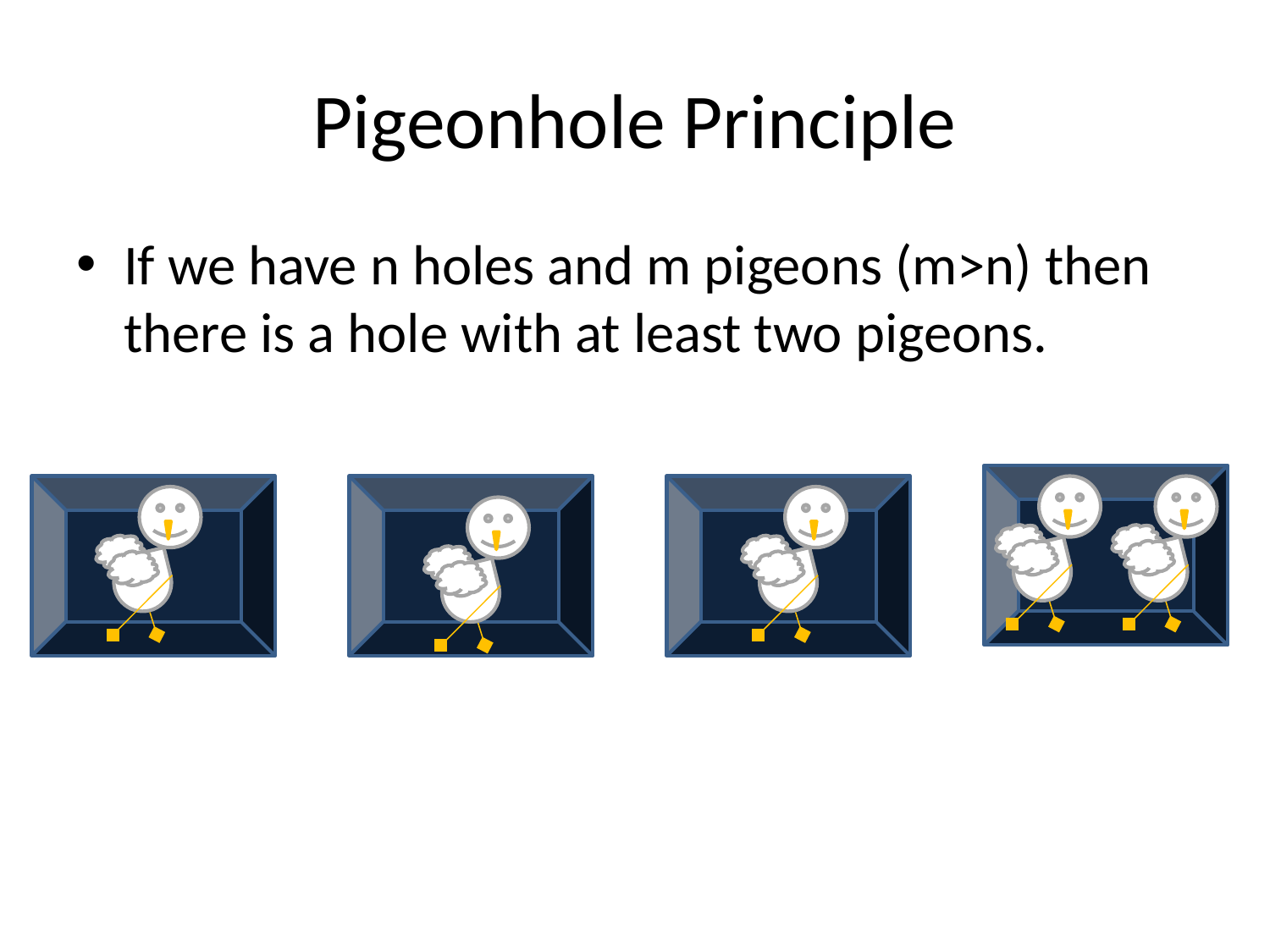

# Pigeonhole Principle
If we have n holes and m pigeons (m>n) then there is a hole with at least two pigeons.